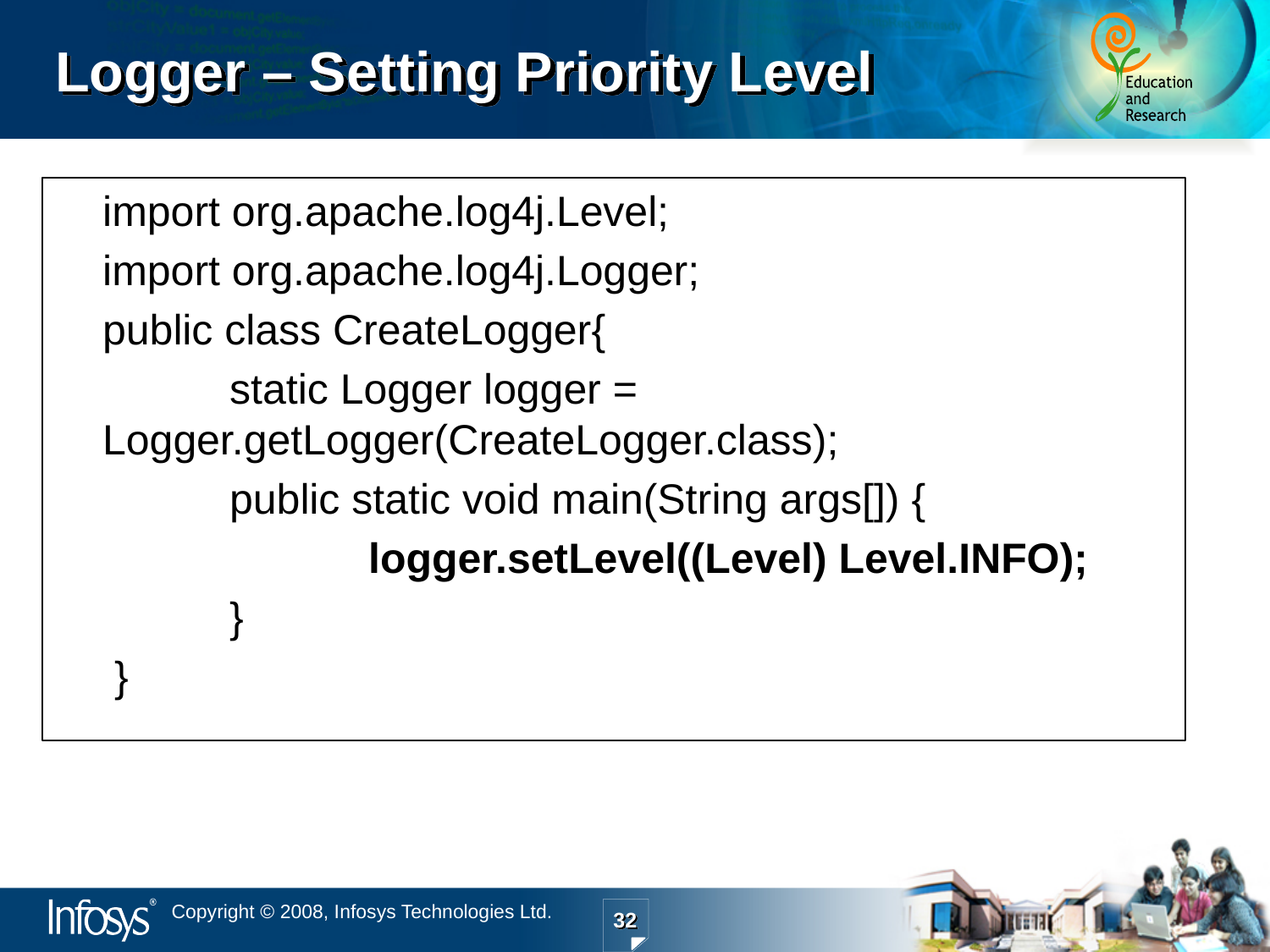

# Logger – Setting Priority Level
	import org.apache.log4j.Level;
	import org.apache.log4j.Logger;
	public class CreateLogger{
		static Logger logger = Logger.getLogger(CreateLogger.class);
		public static void main(String args[]) {
			 logger.setLevel((Level) Level.INFO);
		}
	 }

32